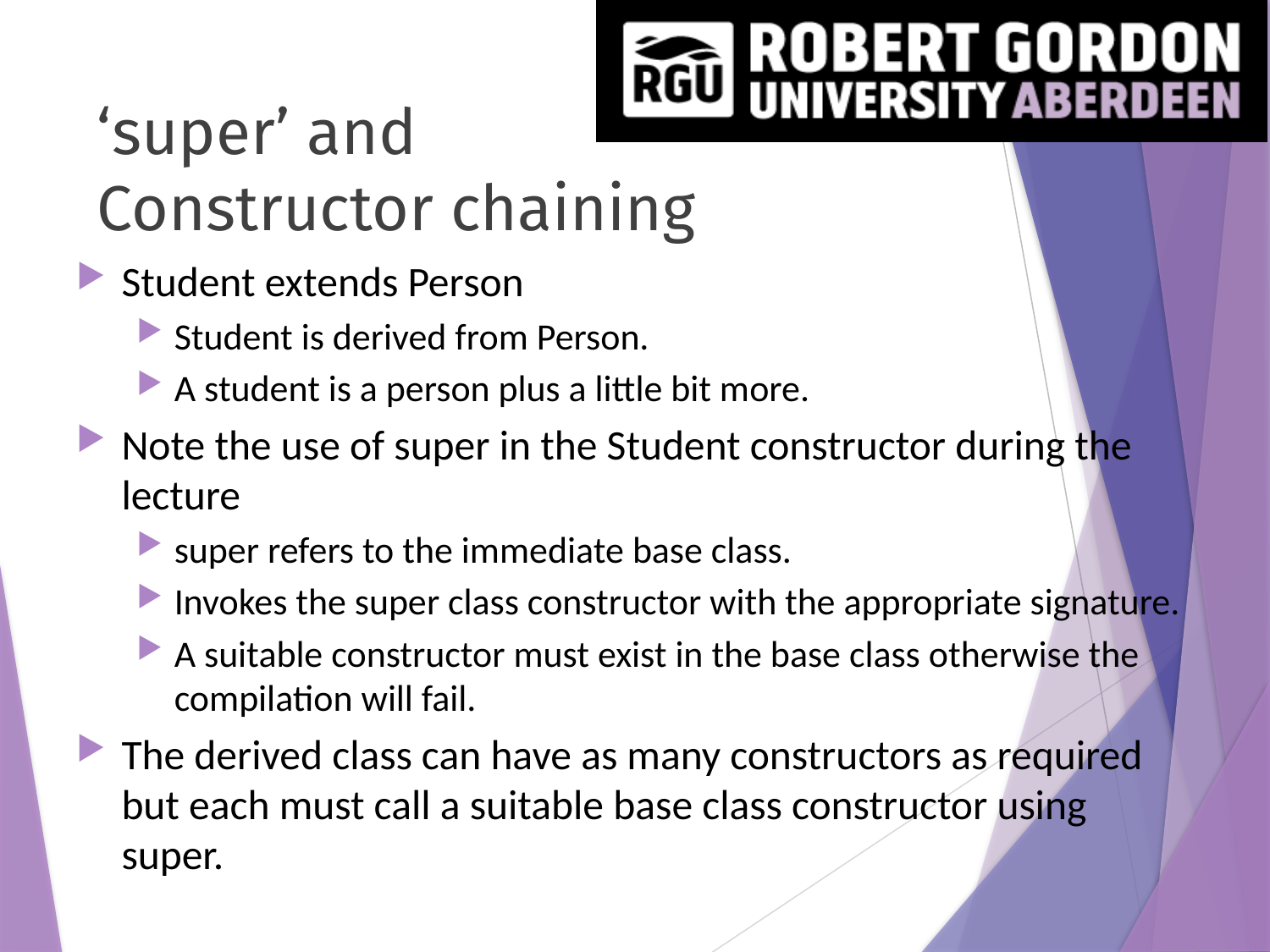

# ‘super’ and Constructor chaining
Student extends Person
Student is derived from Person.
A student is a person plus a little bit more.
Note the use of super in the Student constructor during the lecture
super refers to the immediate base class.
Invokes the super class constructor with the appropriate signature.
A suitable constructor must exist in the base class otherwise the compilation will fail.
The derived class can have as many constructors as required but each must call a suitable base class constructor using super.